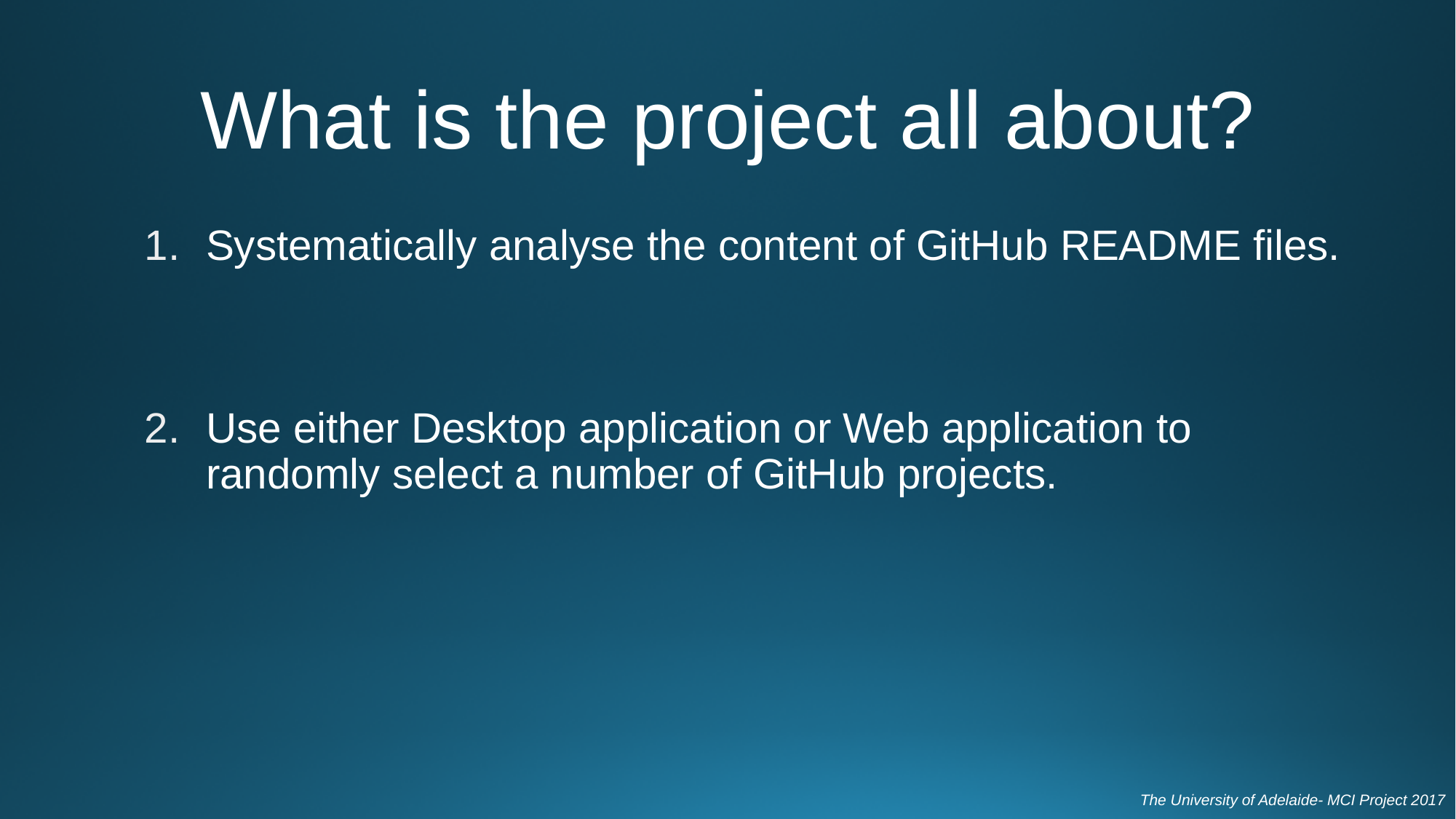

# What is the project all about?
Systematically analyse the content of GitHub README files.

Use either Desktop application or Web application to randomly select a number of GitHub projects.

The University of Adelaide- MCI Project 2017